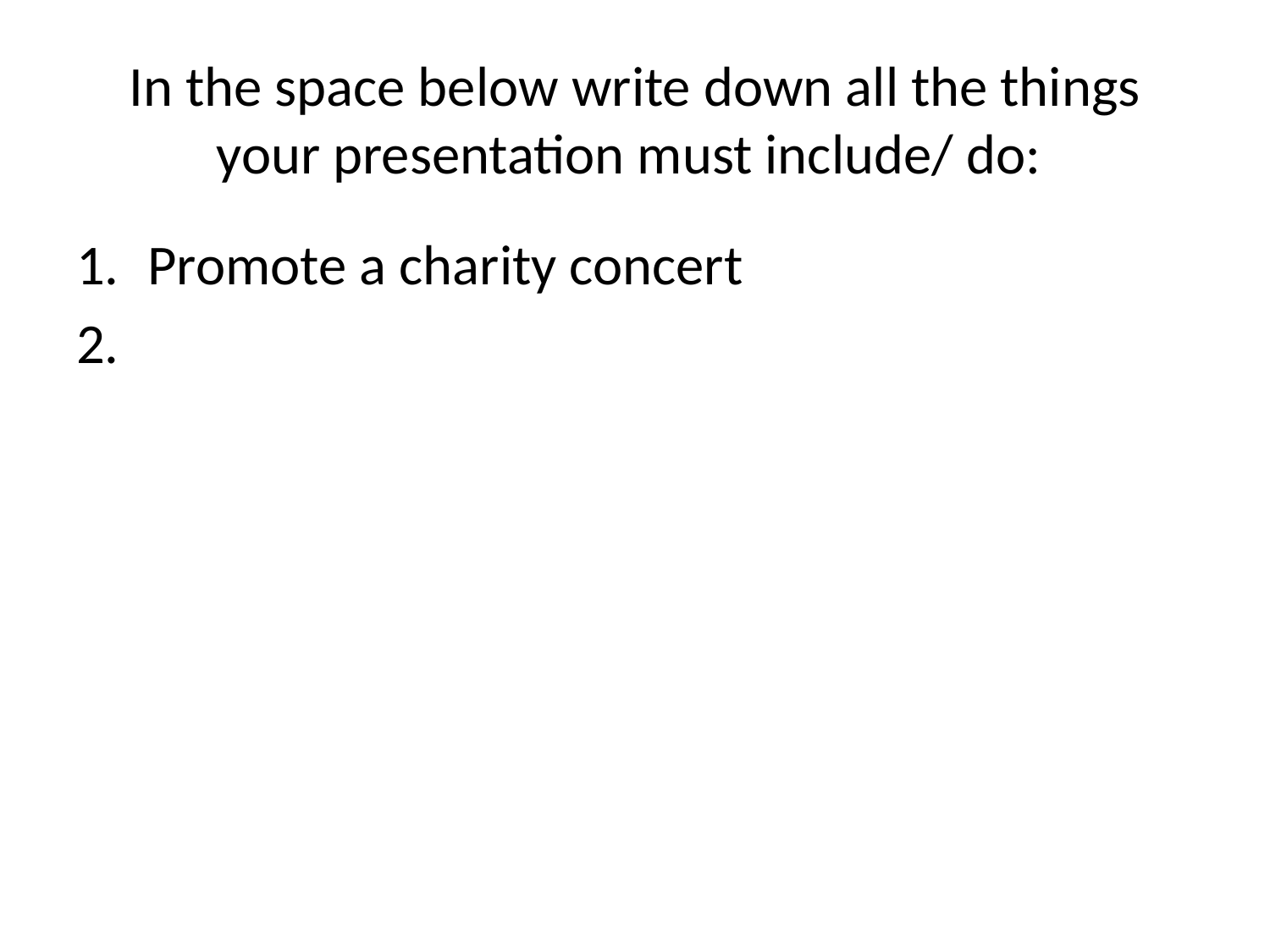

# In the space below write down all the things your presentation must include/ do:
Promote a charity concert
2.